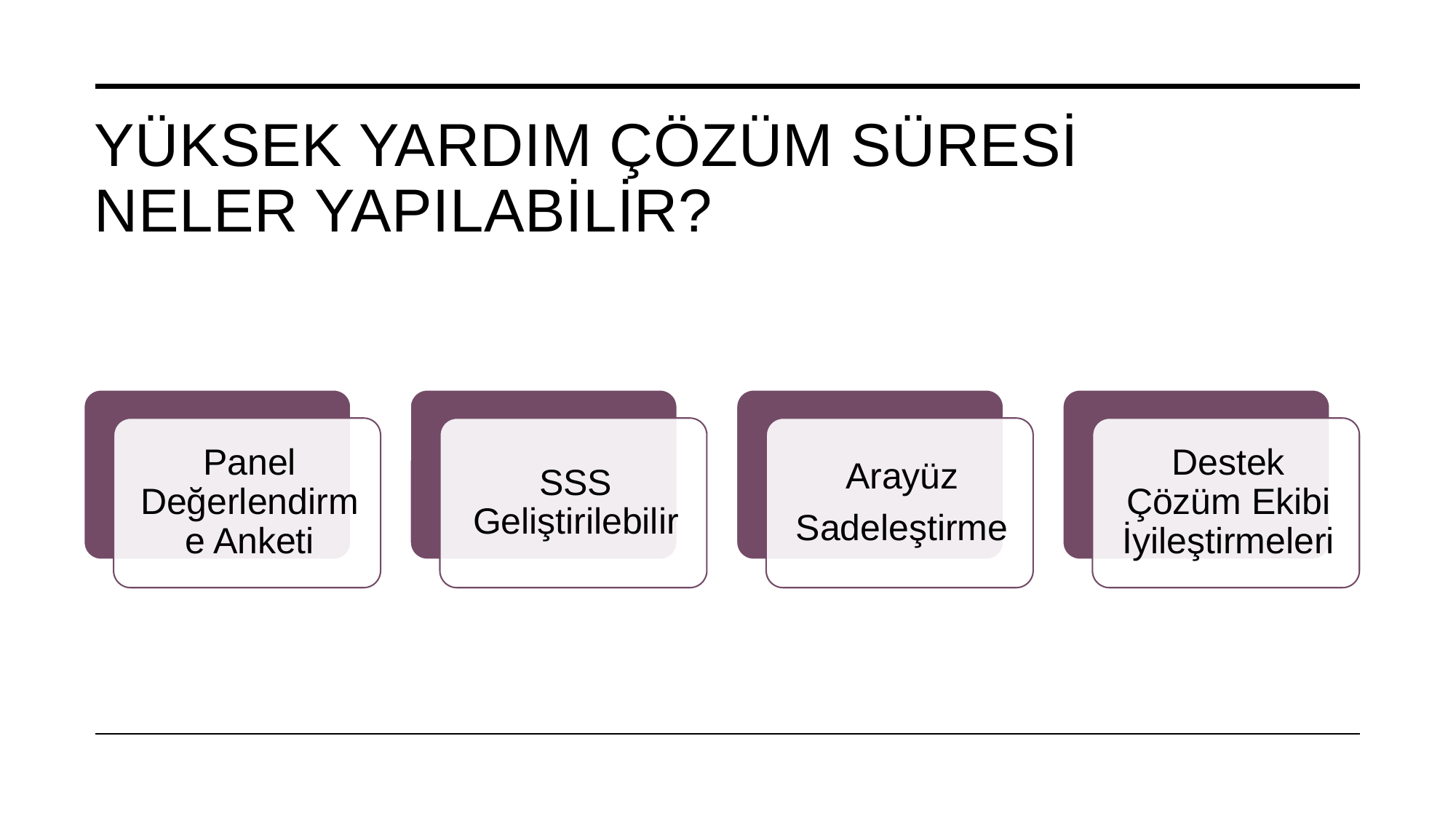

# Yüksek yardım çözüm süresi NELER YAPILABİLİR?
Panel Değerlendirme Anketi
SSS Geliştirilebilir
Arayüz
Sadeleştirme
Destek Çözüm Ekibi İyileştirmeleri